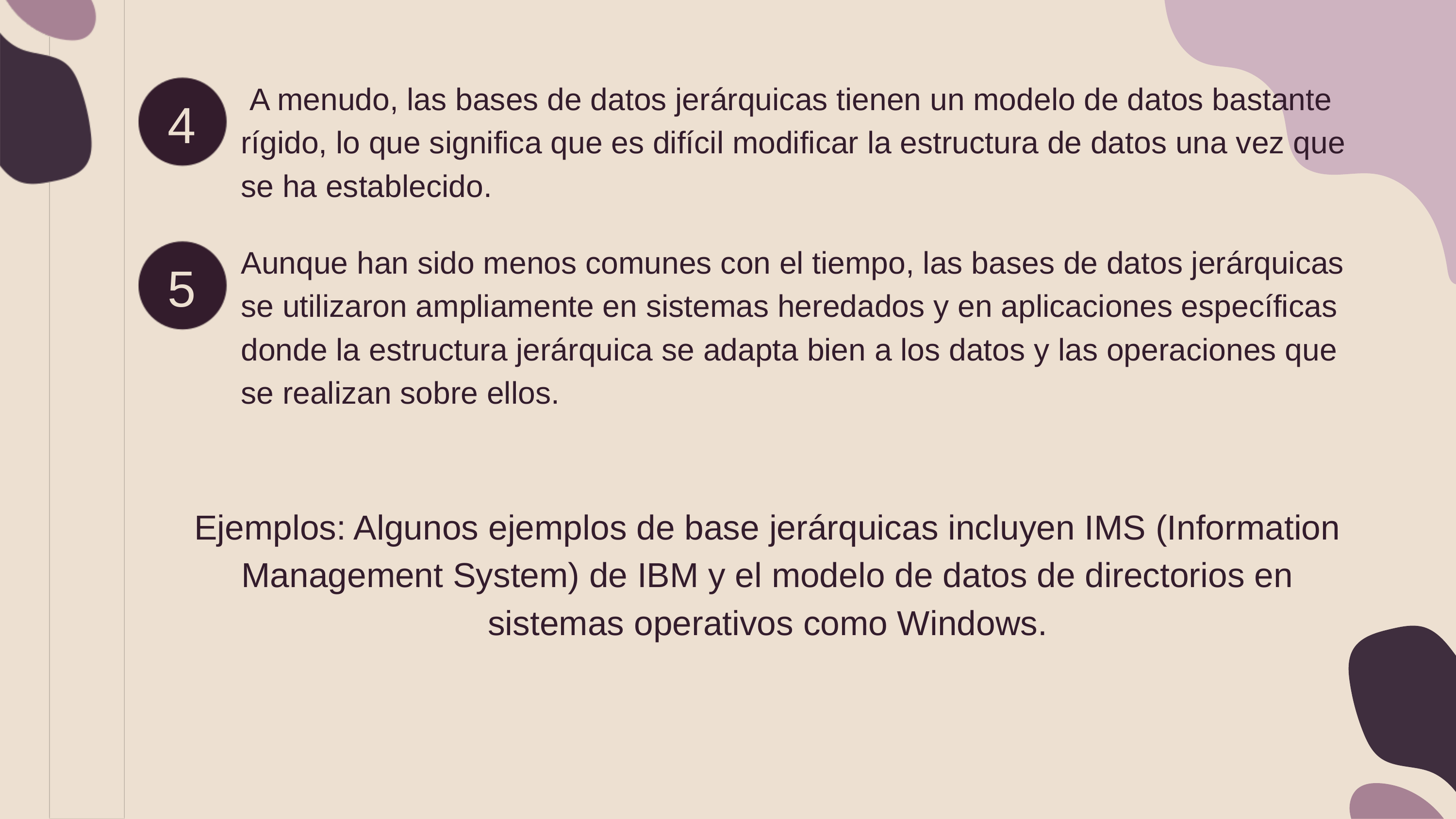

A menudo, las bases de datos jerárquicas tienen un modelo de datos bastante rígido, lo que significa que es difícil modificar la estructura de datos una vez que se ha establecido.
4
Aunque han sido menos comunes con el tiempo, las bases de datos jerárquicas se utilizaron ampliamente en sistemas heredados y en aplicaciones específicas donde la estructura jerárquica se adapta bien a los datos y las operaciones que se realizan sobre ellos.
5
Ejemplos: Algunos ejemplos de base jerárquicas incluyen IMS (Information Management System) de IBM y el modelo de datos de directorios en sistemas operativos como Windows.